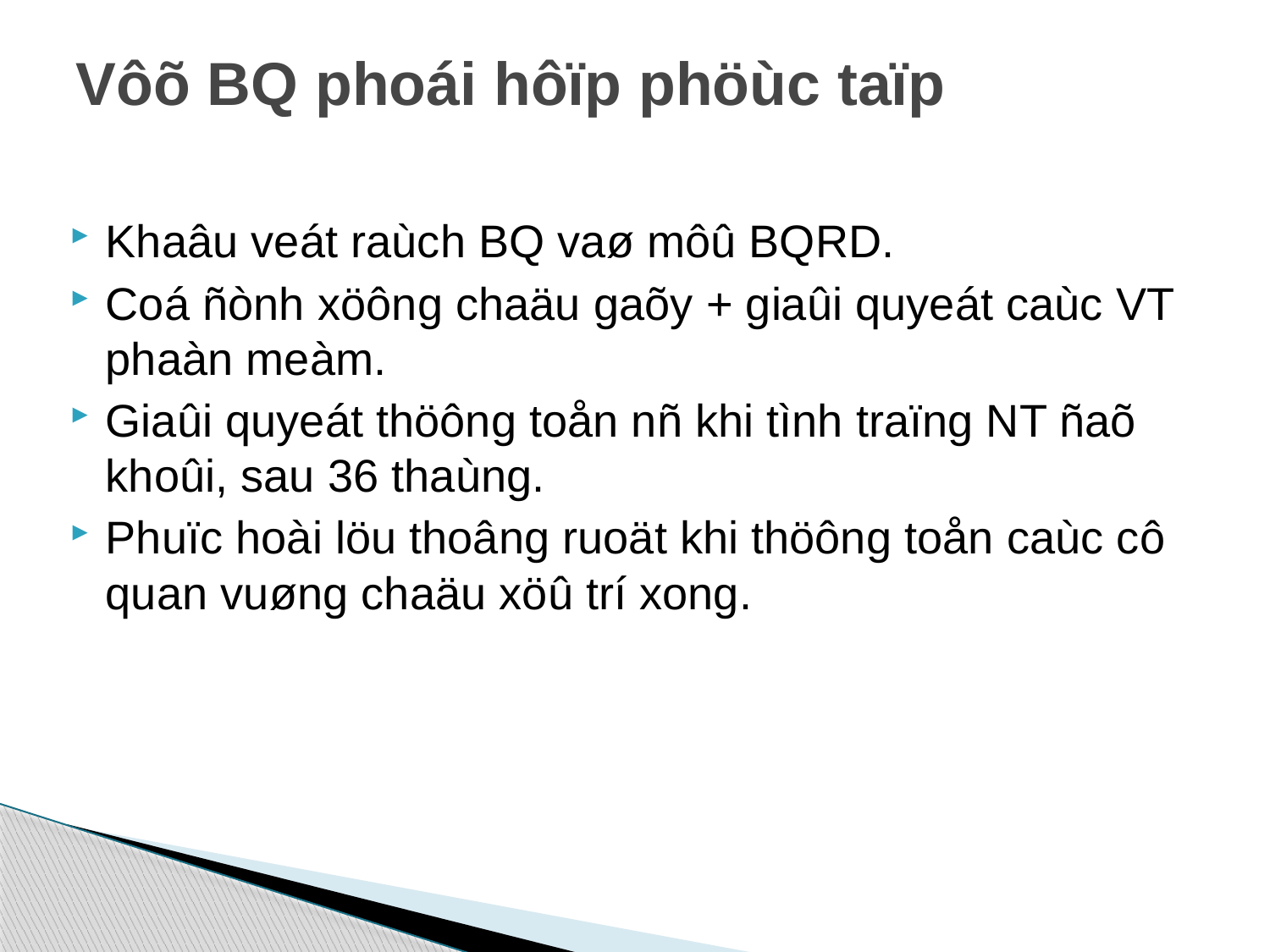

# Vôõ BQ phoái hôïp phöùc taïp
Khaâu veát raùch BQ vaø môû BQRD.
Coá ñònh xöông chaäu gaõy + giaûi quyeát caùc VT phaàn meàm.
Giaûi quyeát thöông toån nñ khi tình traïng NT ñaõ khoûi, sau 36 thaùng.
Phuïc hoài löu thoâng ruoät khi thöông toån caùc cô quan vuøng chaäu xöû trí xong.